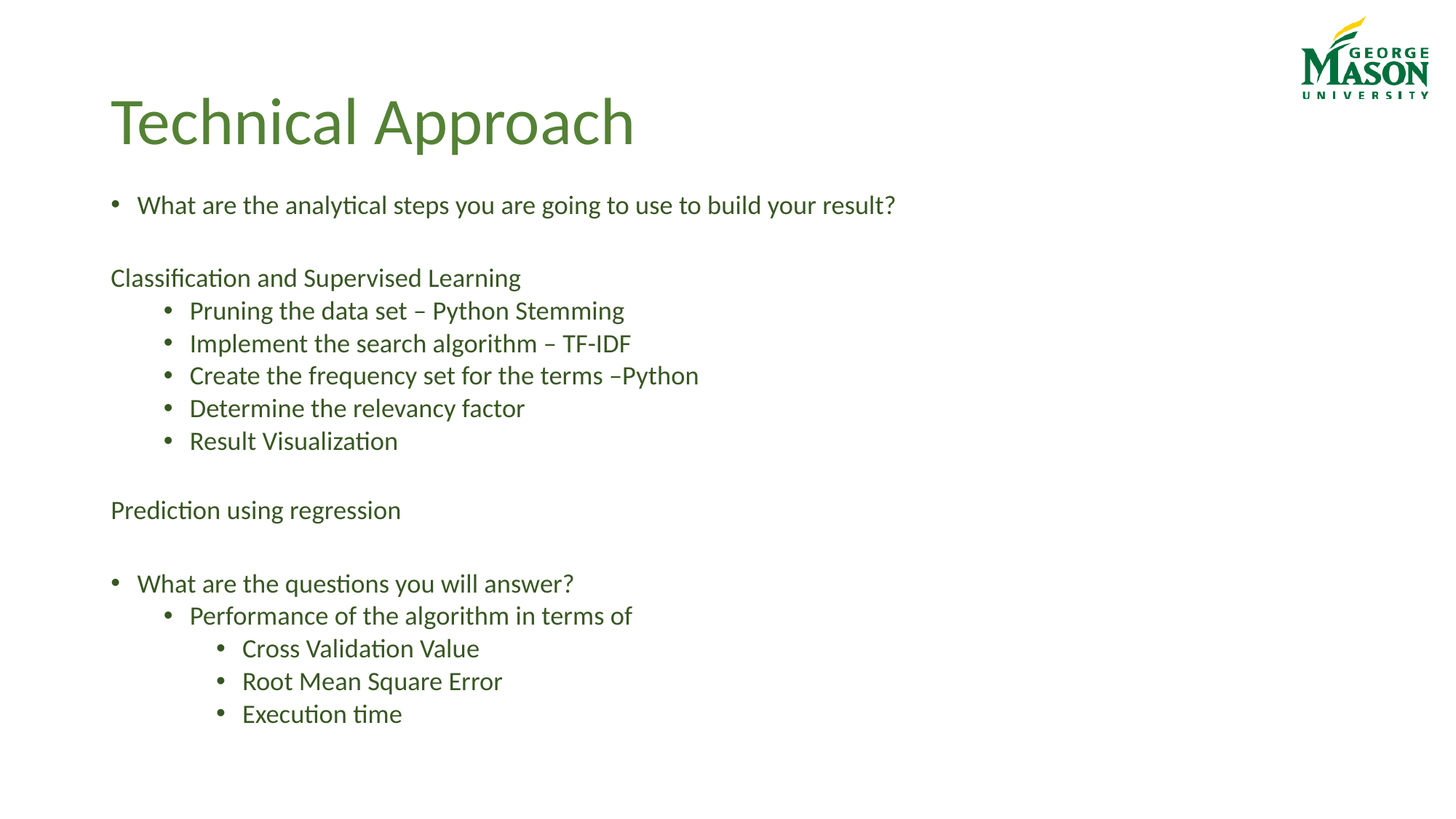

# Technical Approach
What are the analytical steps you are going to use to build your result?

Classification and Supervised Learning
Pruning the data set – Python Stemming
Implement the search algorithm – TF-IDF
Create the frequency set for the terms –Python
Determine the relevancy factor
Result Visualization

Prediction using regression

What are the questions you will answer?
Performance of the algorithm in terms of
Cross Validation Value
Root Mean Square Error
Execution time